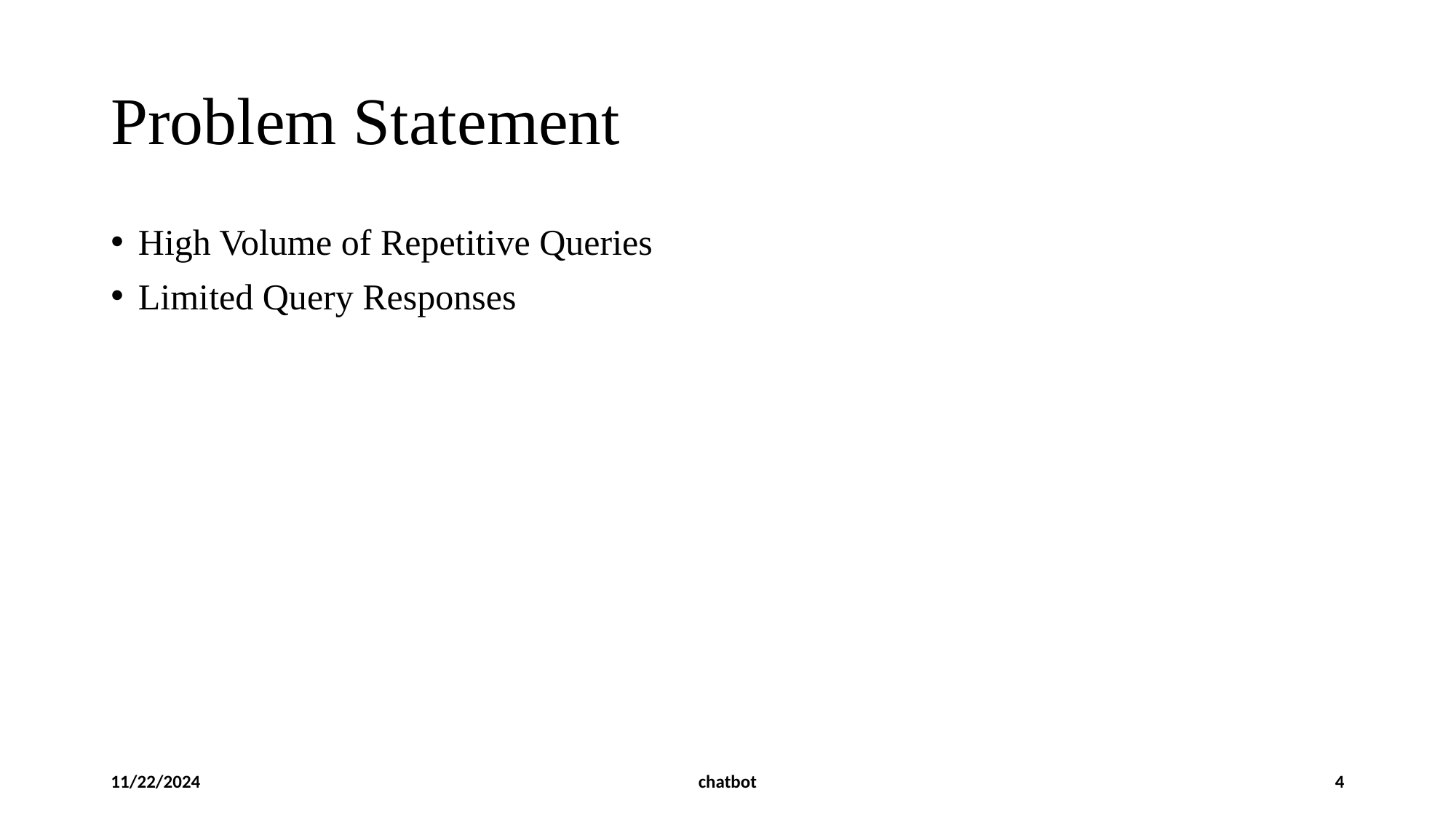

# Problem Statement
High Volume of Repetitive Queries
Limited Query Responses

11/22/2024
chatbot
4